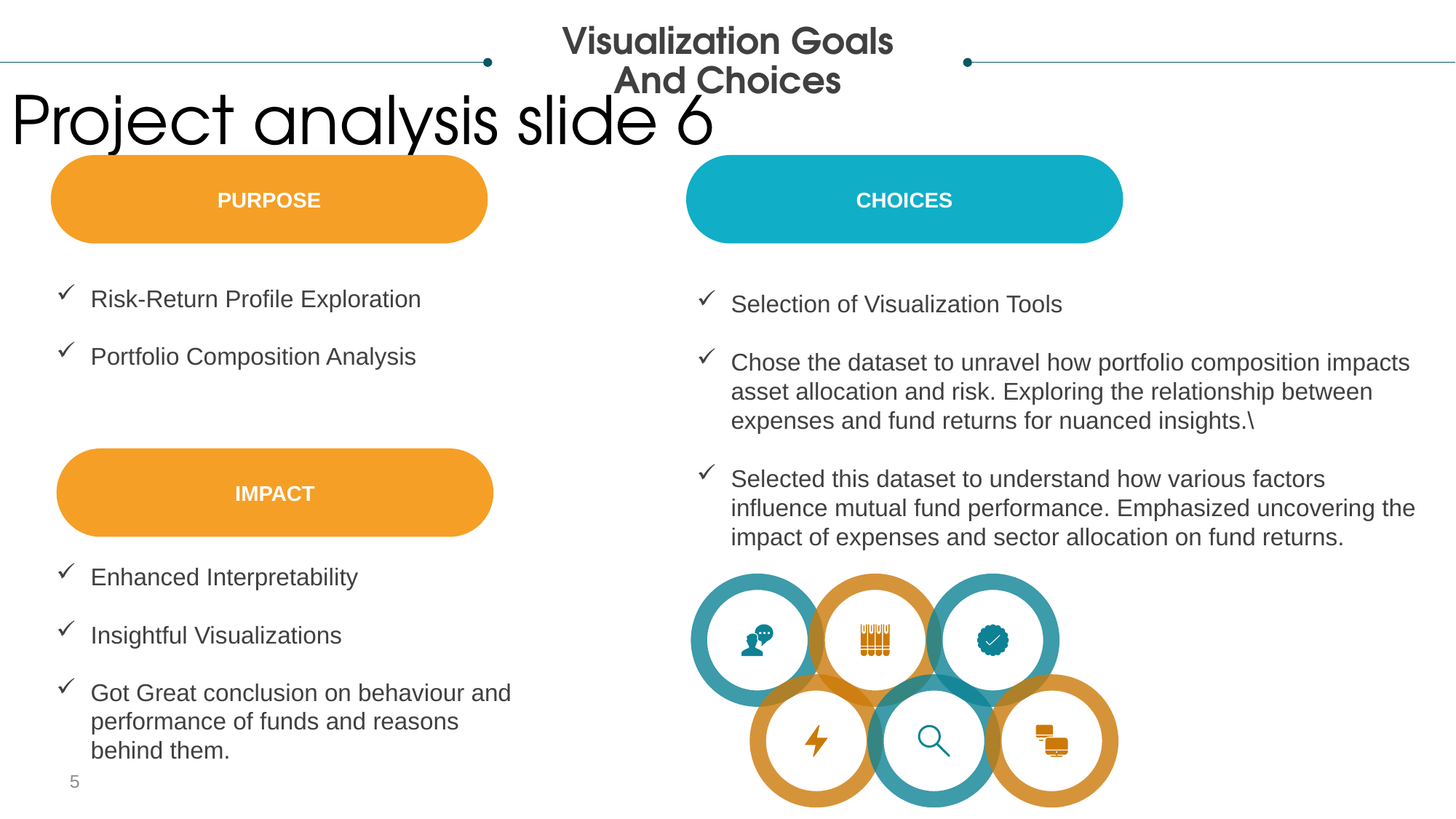

Visualization Goals
And Choices
Project analysis slide 6
PURPOSE
CHOICES
Risk-Return Profile Exploration

Portfolio Composition Analysis
Selection of Visualization Tools

Chose the dataset to unravel how portfolio composition impacts asset allocation and risk. Exploring the relationship between expenses and fund returns for nuanced insights.\

Selected this dataset to understand how various factors influence mutual fund performance. Emphasized uncovering the impact of expenses and sector allocation on fund returns.
IMPACT
Enhanced Interpretability

Insightful Visualizations

Got Great conclusion on behaviour and performance of funds and reasons behind them.

5